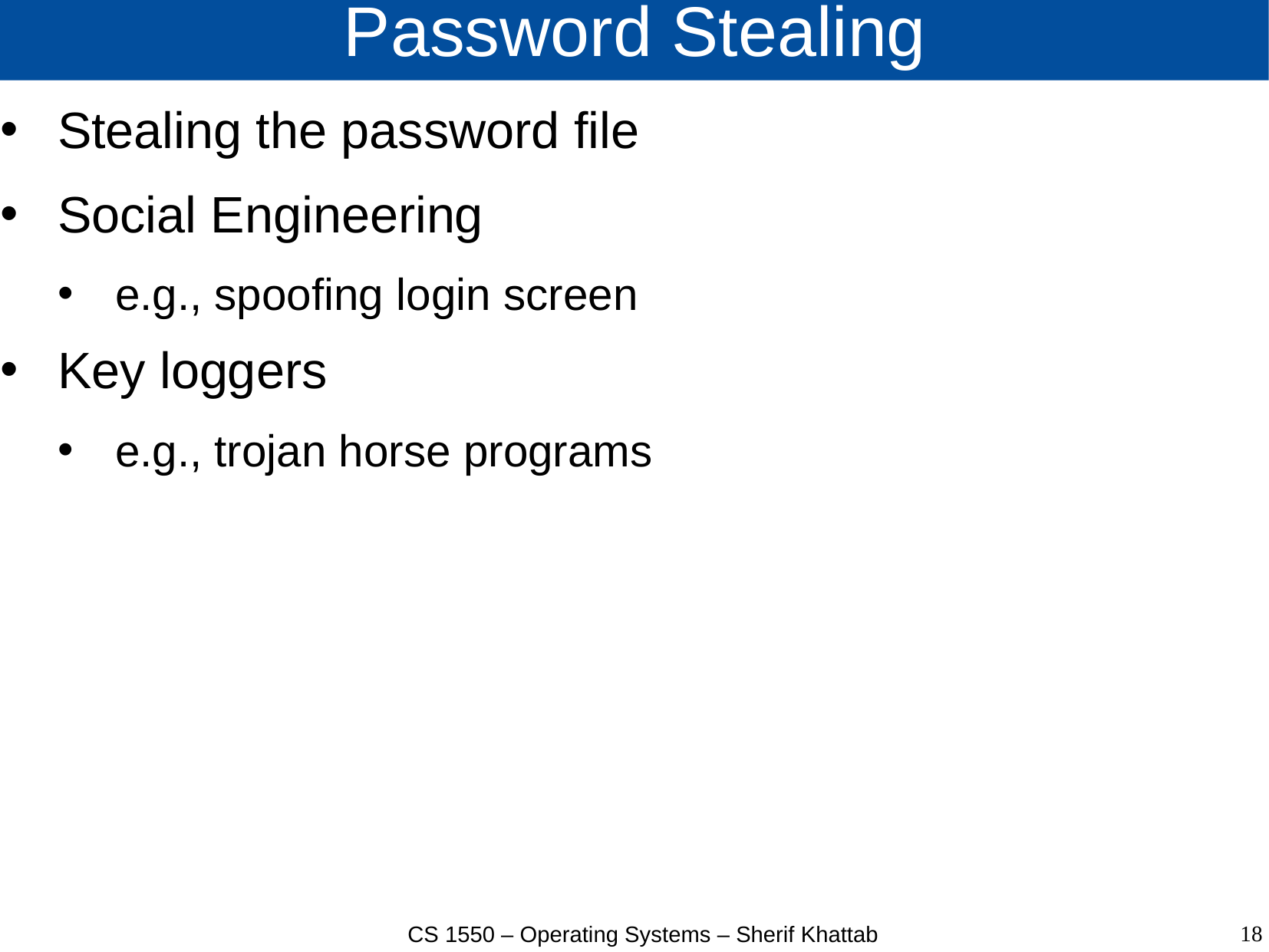

# Password Stealing
Stealing the password file
Social Engineering
e.g., spoofing login screen
Key loggers
e.g., trojan horse programs
18
CS 1550 – Operating Systems – Sherif Khattab